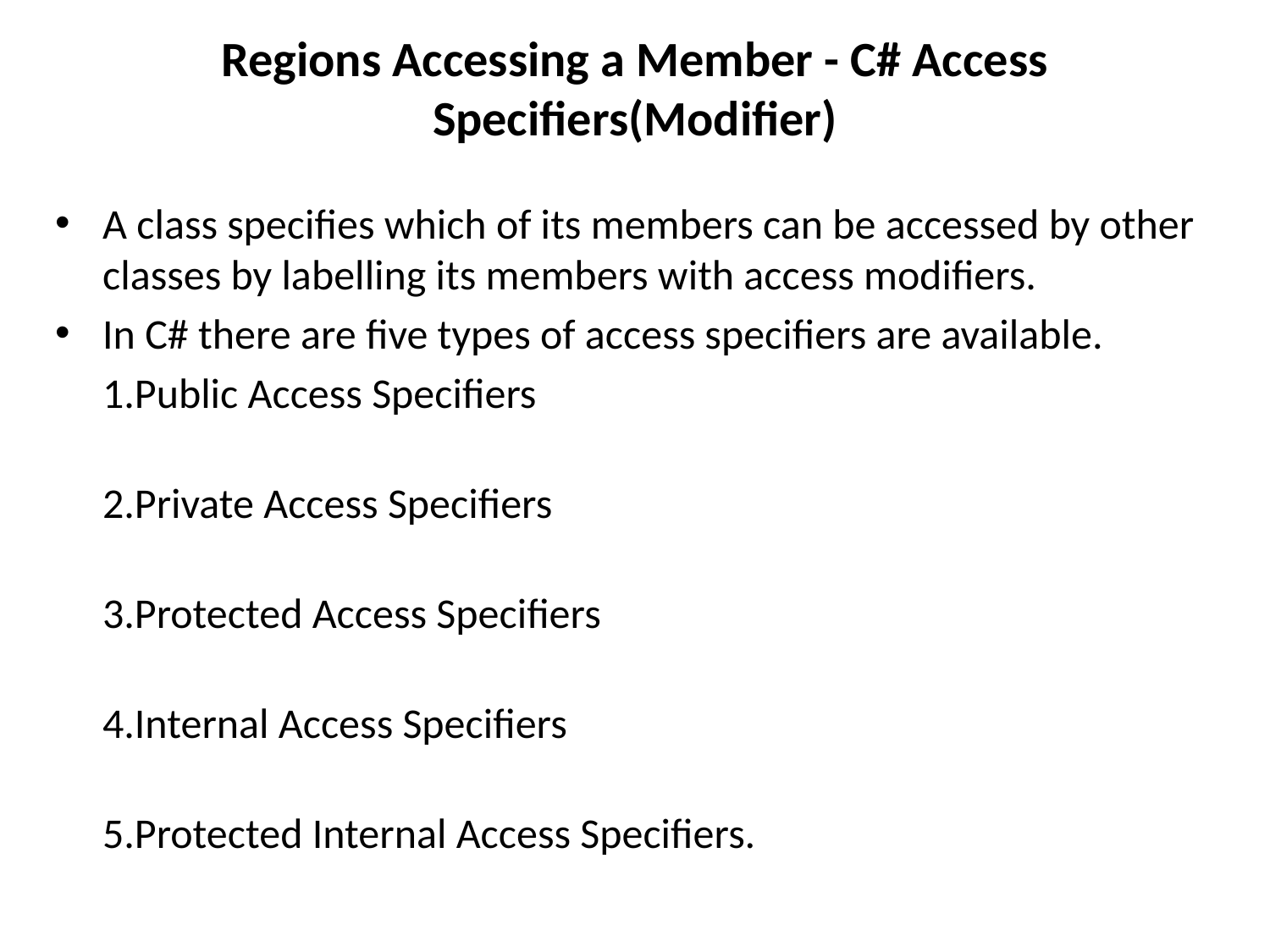

# Regions Accessing a Member - C# Access Specifiers(Modifier)
A class specifies which of its members can be accessed by other classes by labelling its members with access modifiers.
In C# there are five types of access specifiers are available.
     1.Public Access Specifiers
2.Private Access Specifiers
3.Protected Access Specifiers
4.Internal Access Specifiers
5.Protected Internal Access Specifiers.